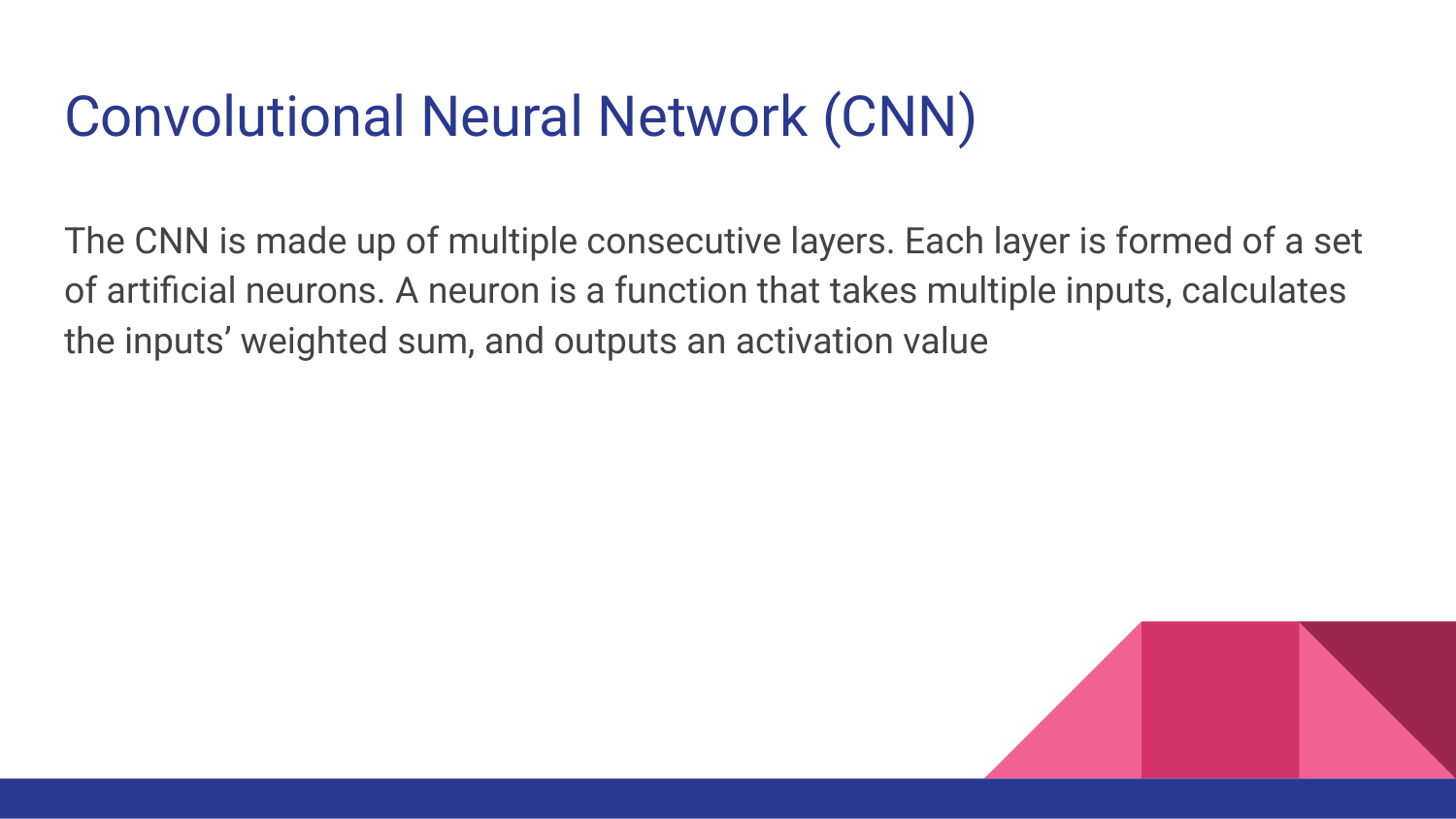

# Convolutional Neural Network (CNN)

The CNN is made up of multiple consecutive layers. Each layer is formed of a set of artificial neurons. A neuron is a function that takes multiple inputs, calculates the inputs’ weighted sum, and outputs an activation value